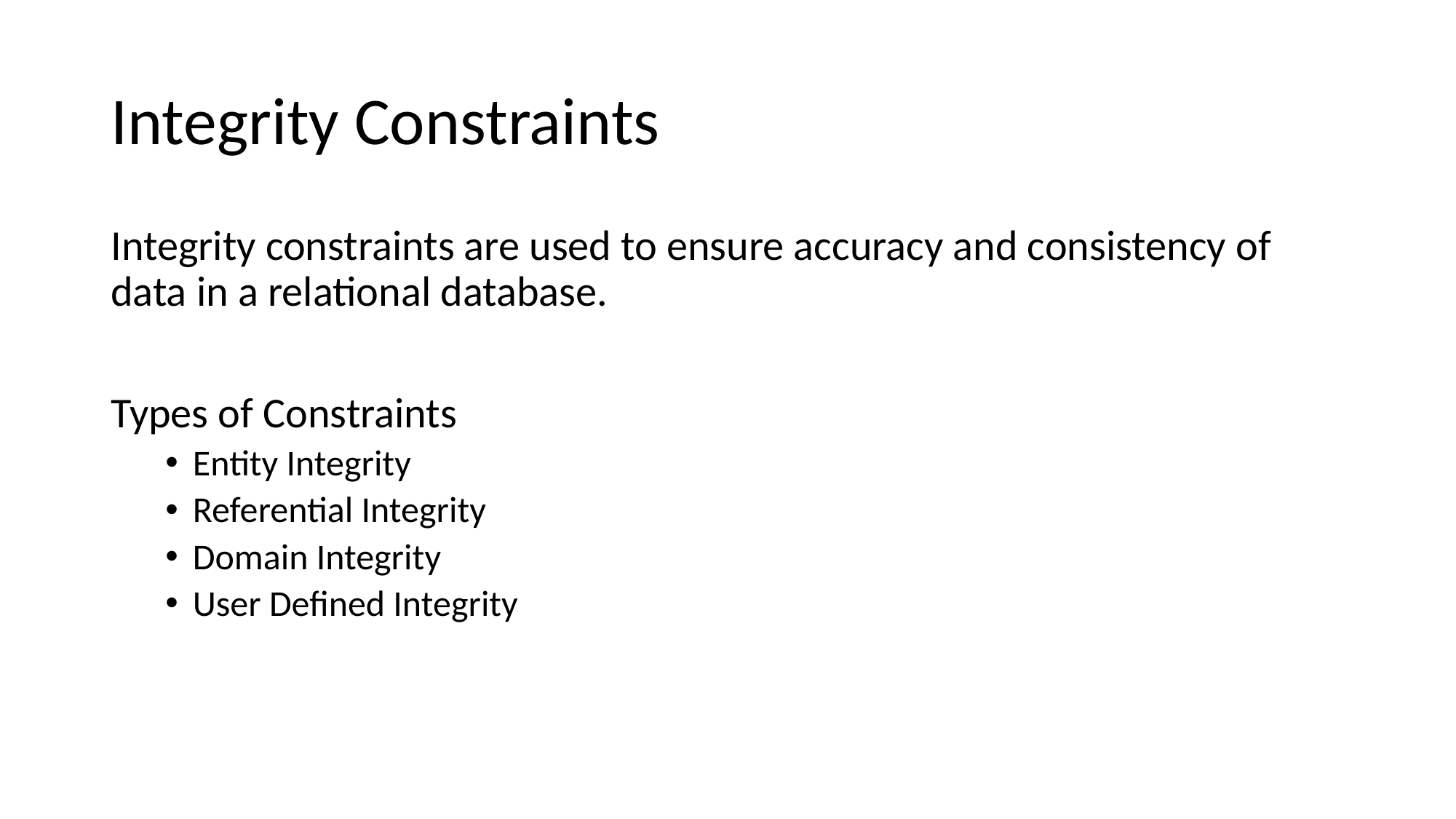

# Integrity Constraints
Integrity constraints are used to ensure accuracy and consistency of data in a relational database.

Types of Constraints
Entity Integrity
Referential Integrity
Domain Integrity
User Defined Integrity